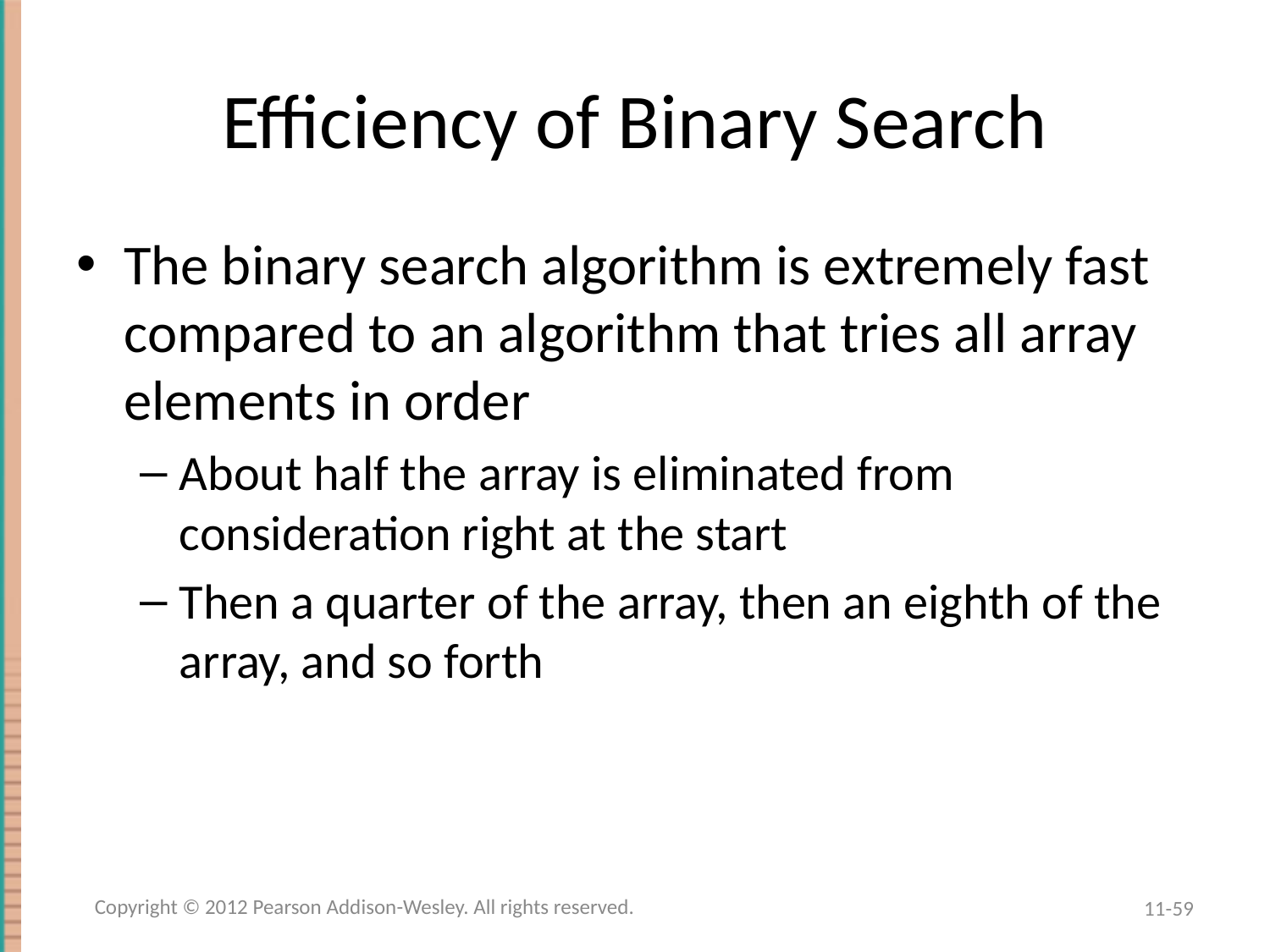

# Efficiency of Binary Search
The binary search algorithm is extremely fast compared to an algorithm that tries all array elements in order
About half the array is eliminated from consideration right at the start
Then a quarter of the array, then an eighth of the array, and so forth
Copyright © 2012 Pearson Addison-Wesley. All rights reserved.
11-59